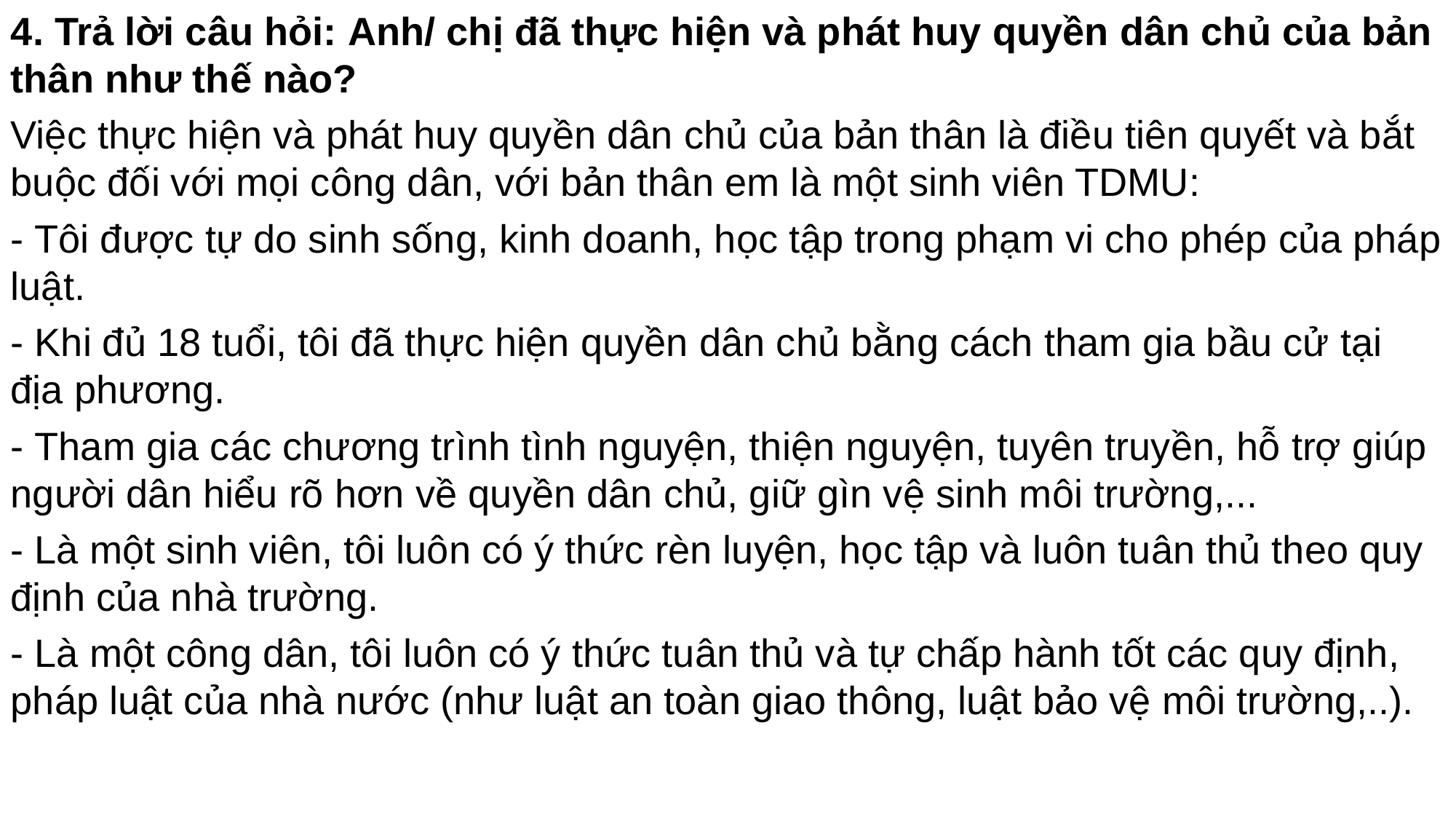

4. Trả lời câu hỏi: Anh/ chị đã thực hiện và phát huy quyền dân chủ của bản thân như thế nào?
Việc thực hiện và phát huy quyền dân chủ của bản thân là điều tiên quyết và bắt buộc đối với mọi công dân, với bản thân em là một sinh viên TDMU:
- Tôi được tự do sinh sống, kinh doanh, học tập trong phạm vi cho phép của pháp luật.
- Khi đủ 18 tuổi, tôi đã thực hiện quyền dân chủ bằng cách tham gia bầu cử tại địa phương.
- Tham gia các chương trình tình nguyện, thiện nguyện, tuyên truyền, hỗ trợ giúp người dân hiểu rõ hơn về quyền dân chủ, giữ gìn vệ sinh môi trường,...
- Là một sinh viên, tôi luôn có ý thức rèn luyện, học tập và luôn tuân thủ theo quy định của nhà trường.
- Là một công dân, tôi luôn có ý thức tuân thủ và tự chấp hành tốt các quy định, pháp luật của nhà nước (như luật an toàn giao thông, luật bảo vệ môi trường,..).